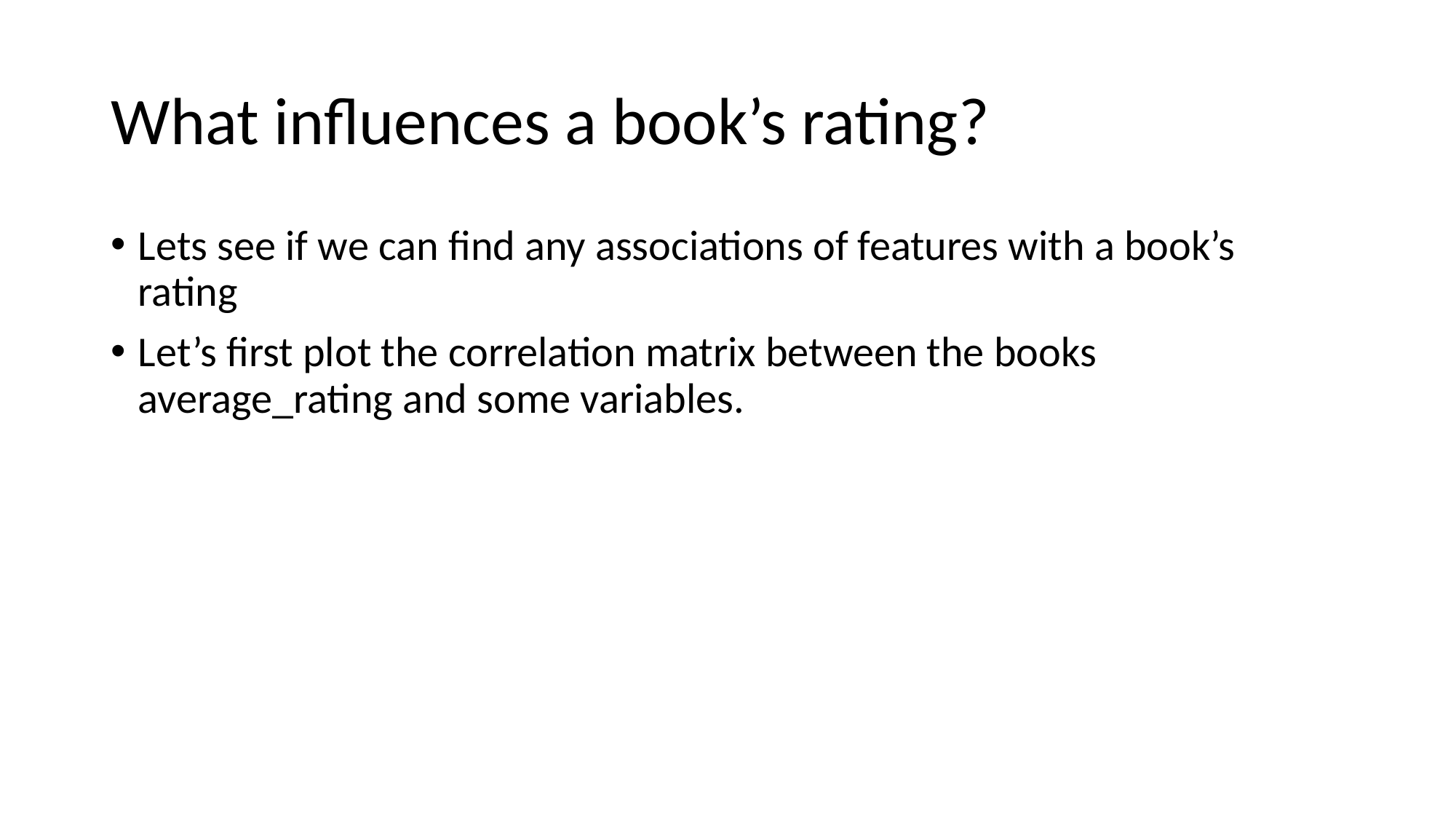

# What influences a book’s rating?
Lets see if we can find any associations of features with a book’s rating
Let’s first plot the correlation matrix between the books average_rating and some variables.